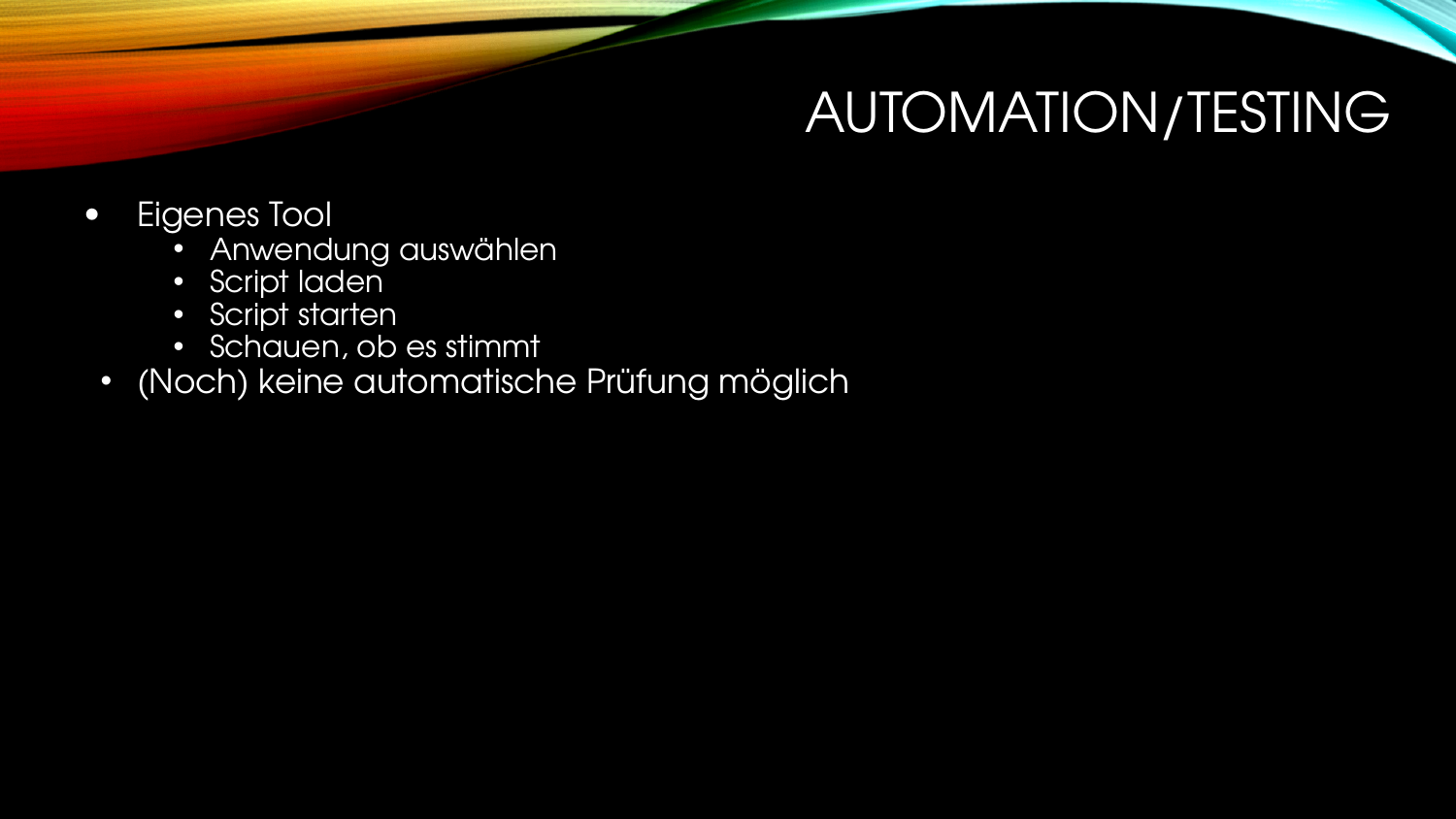

# AUTOMATION/TESTING
Eigenes Tool
Anwendung auswählen
Script laden
Script starten
Schauen, ob es stimmt
(Noch) keine automatische Prüfung möglich
11